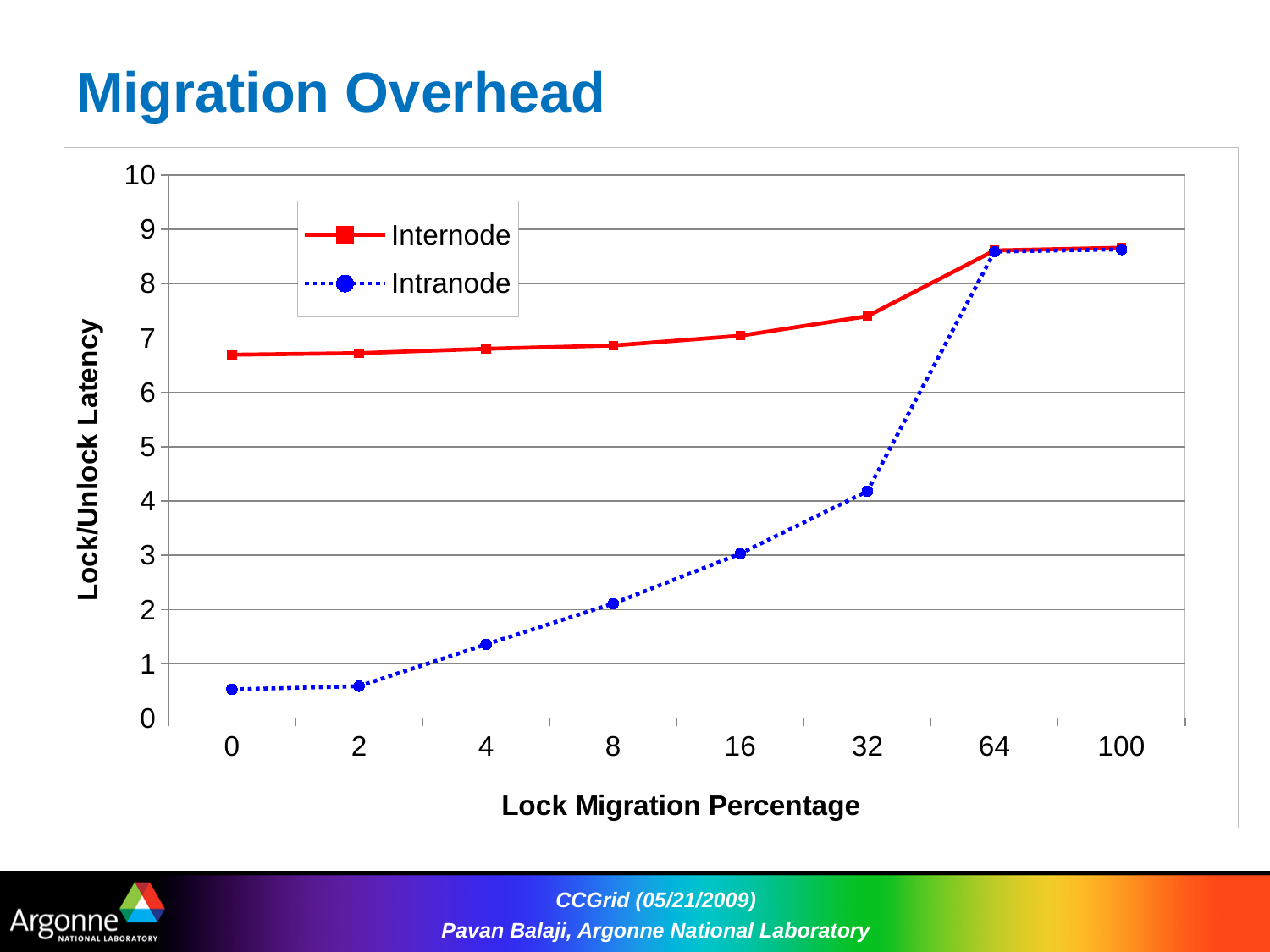

# Migration Overhead

### Chart

| Category | Internode | Intranode |
|---|---|---|
| 0 | 6.6899999999999995 | 0.53 |
| 2 | 6.72 | 0.59 |
| 4 | 6.8 | 1.36 |
| 8 | 6.8599999999999985 | 2.11 |
| 16 | 7.04 | 3.03 |
| 32 | 7.4 | 4.18 |
| 64 | 8.61 | 8.59 |
| 100 | 8.66 | 8.629999999999999 |
CCGrid (05/21/2009)
Pavan Balaji, Argonne National Laboratory